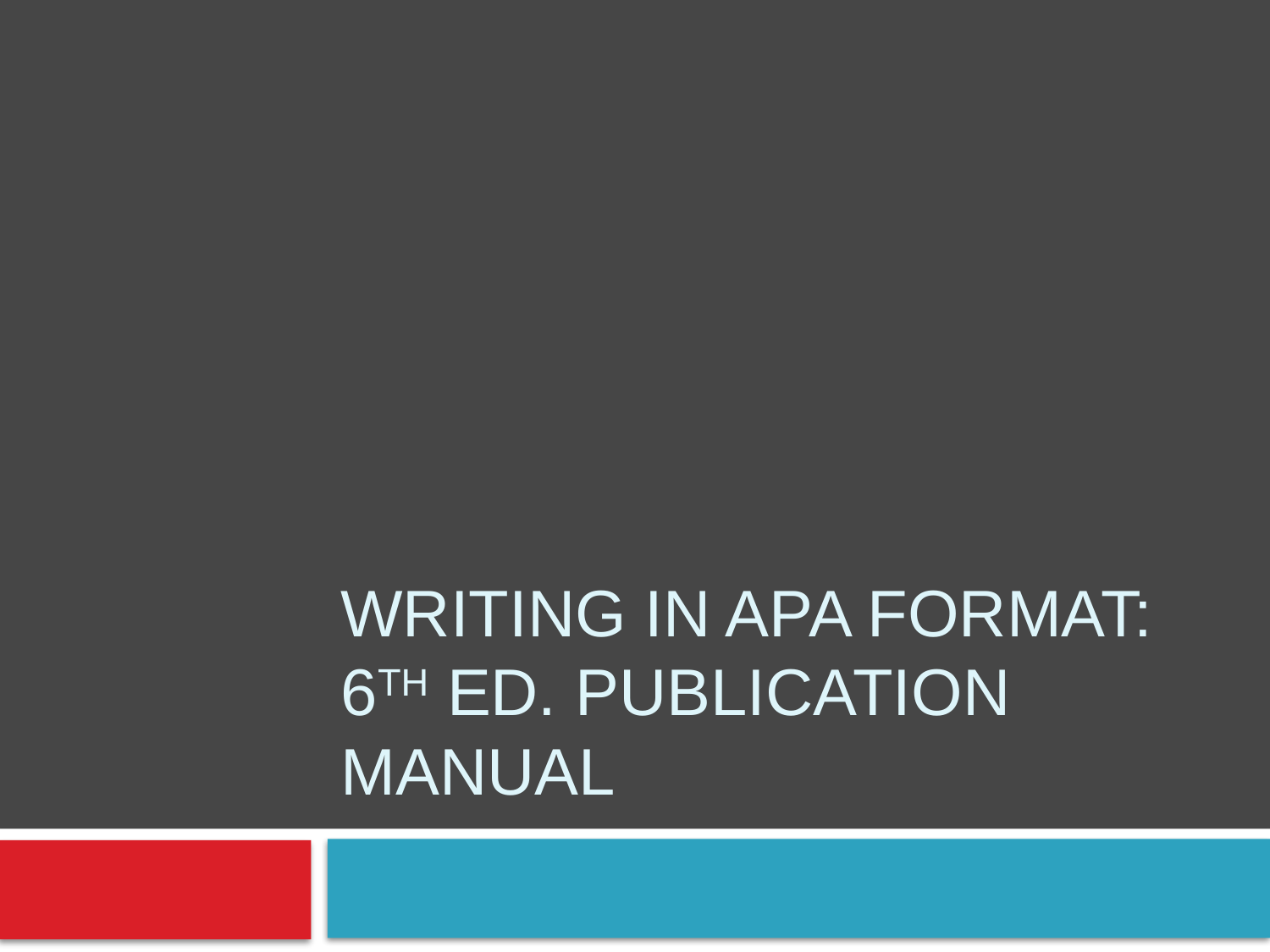

# Writing in APA Format: 6th ed. Publication Manual